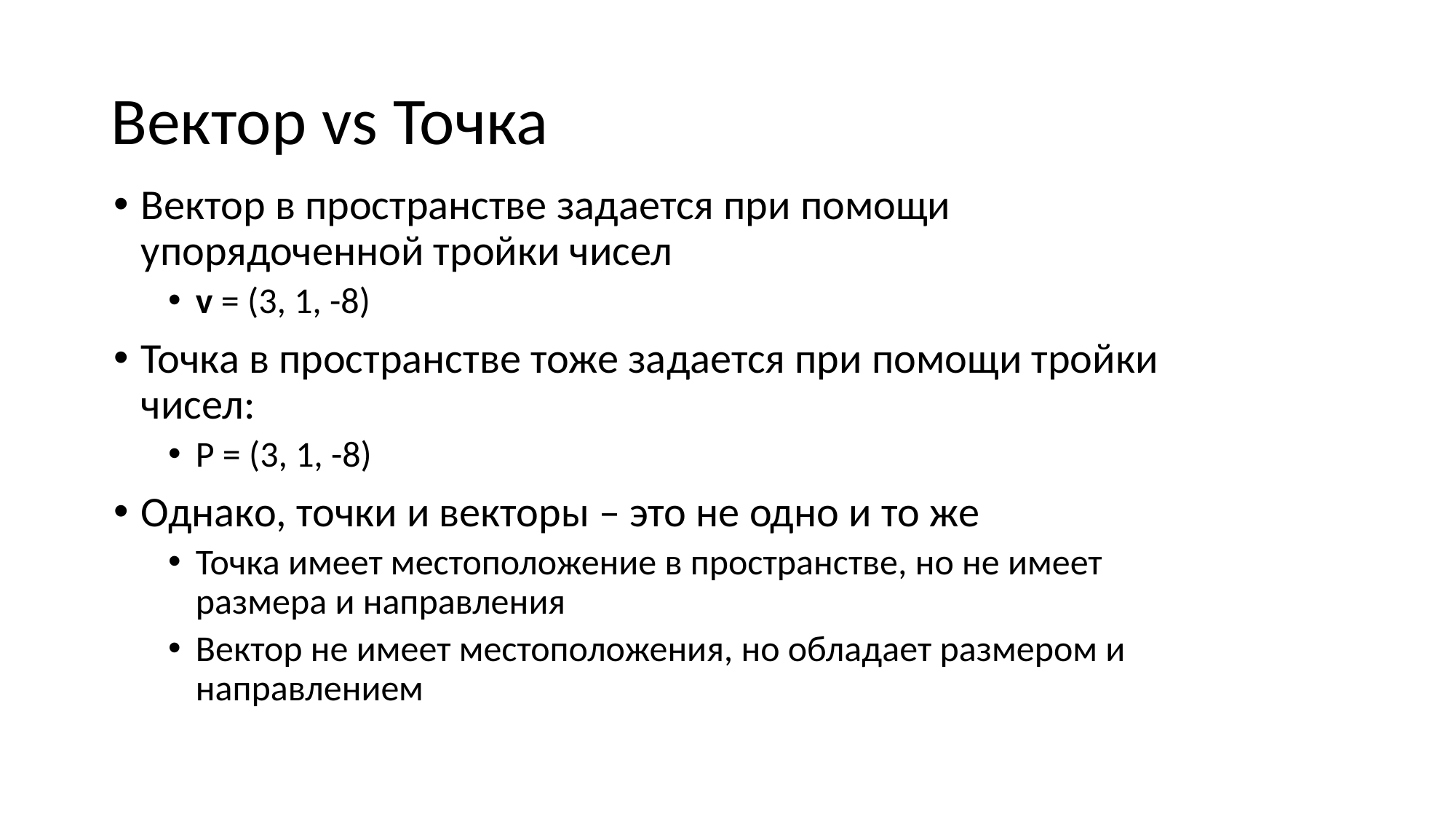

# Вектор vs Точка
Вектор в пространстве задается при помощи упорядоченной тройки чисел
v = (3, 1, -8)
Точка в пространстве тоже задается при помощи тройки чисел:
P = (3, 1, -8)
Однако, точки и векторы – это не одно и то же
Точка имеет местоположение в пространстве, но не имеет размера и направления
Вектор не имеет местоположения, но обладает размером и направлением